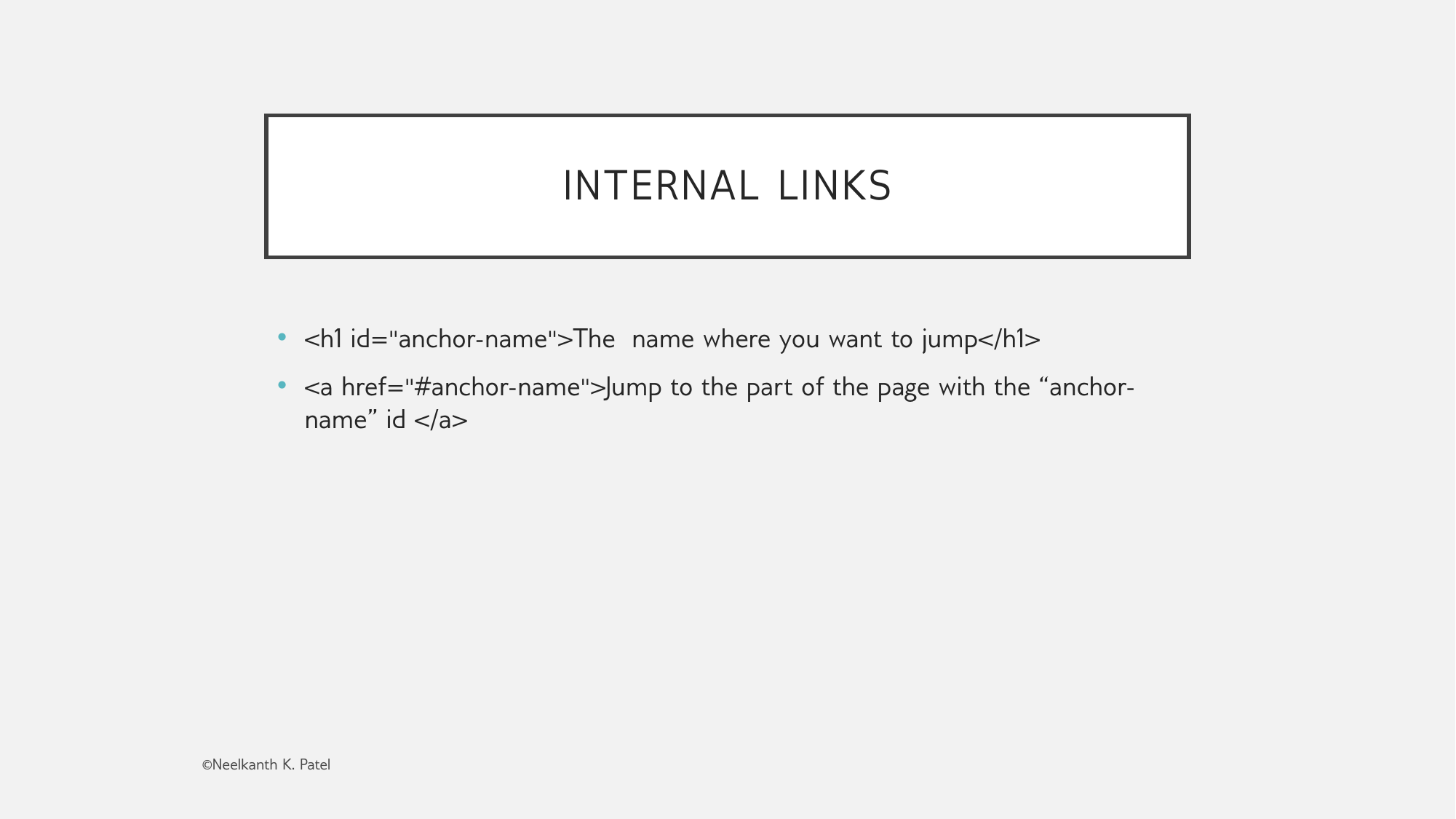

# Internal Links
<h1 id="anchor-name">The  name where you want to jump</h1>
<a href="#anchor-name">Jump to the part of the page with the “anchor-name” id </a>
©Neelkanth K. Patel